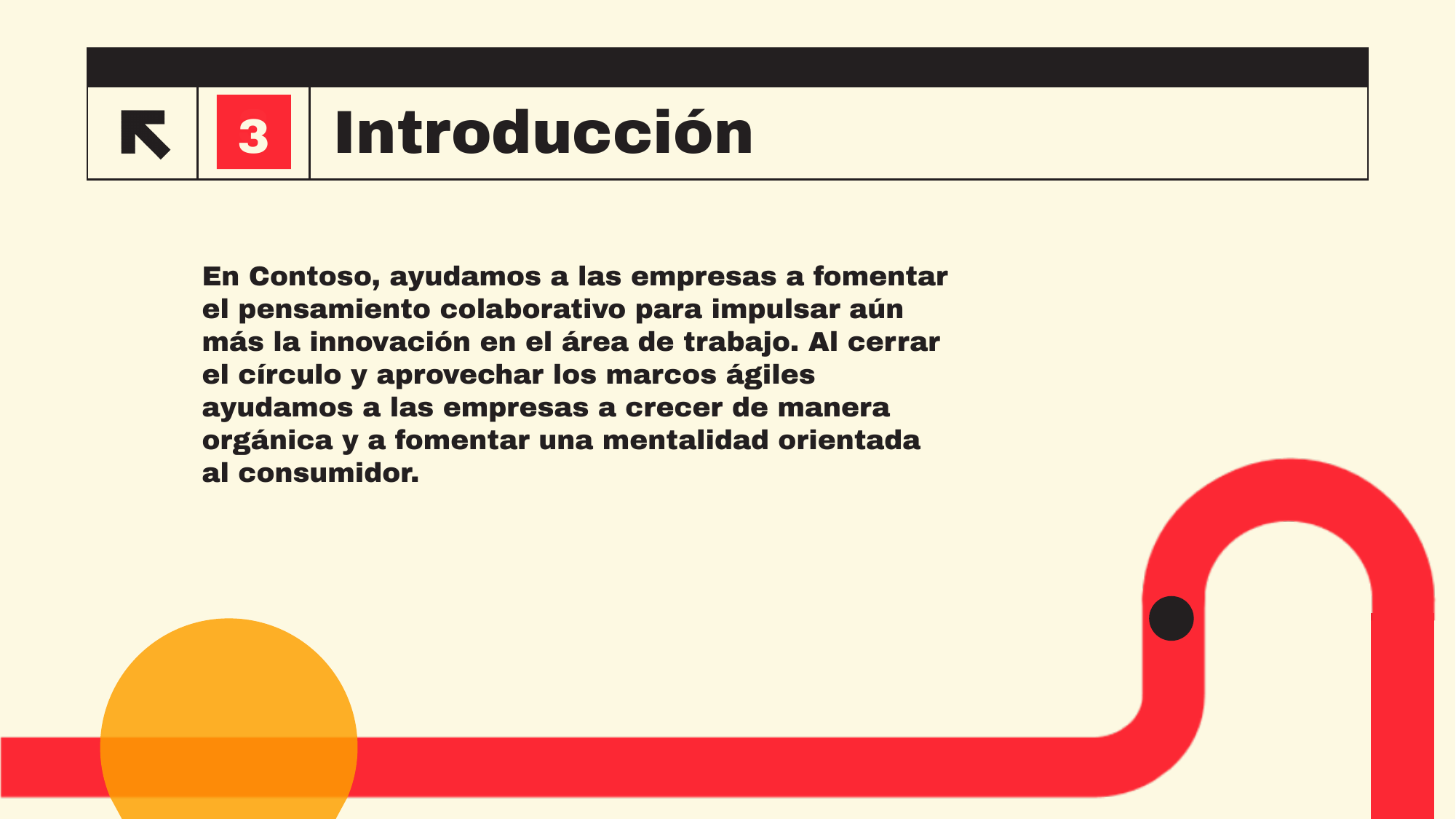

# Introducción
3
3
En Contoso, ayudamos a las empresas a fomentar el pensamiento colaborativo para impulsar aún más la innovación en el área de trabajo. Al cerrar el círculo y aprovechar los marcos ágiles ayudamos a las empresas a crecer de manera orgánica y a fomentar una mentalidad orientada al consumidor.